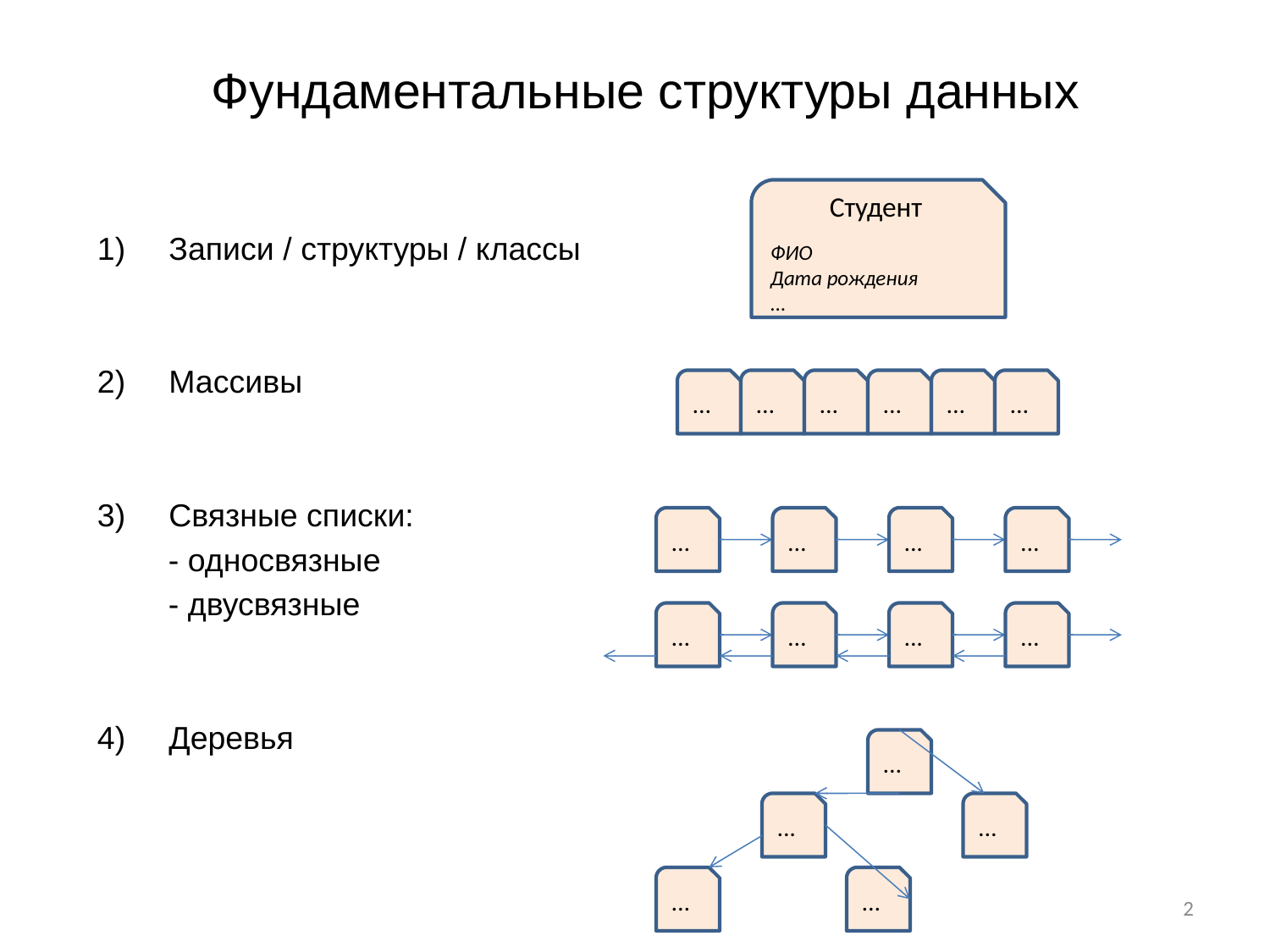

Фундаментальные структуры данных
Студент

ФИО
Дата рождения
...
Записи / структуры / классы

Массивы

Связные списки:
        - односвязные
        - двусвязные

Деревья
...
...
...
...
...
...
...
...
...
...
...
...
...
...
...
...
...
...
...
2